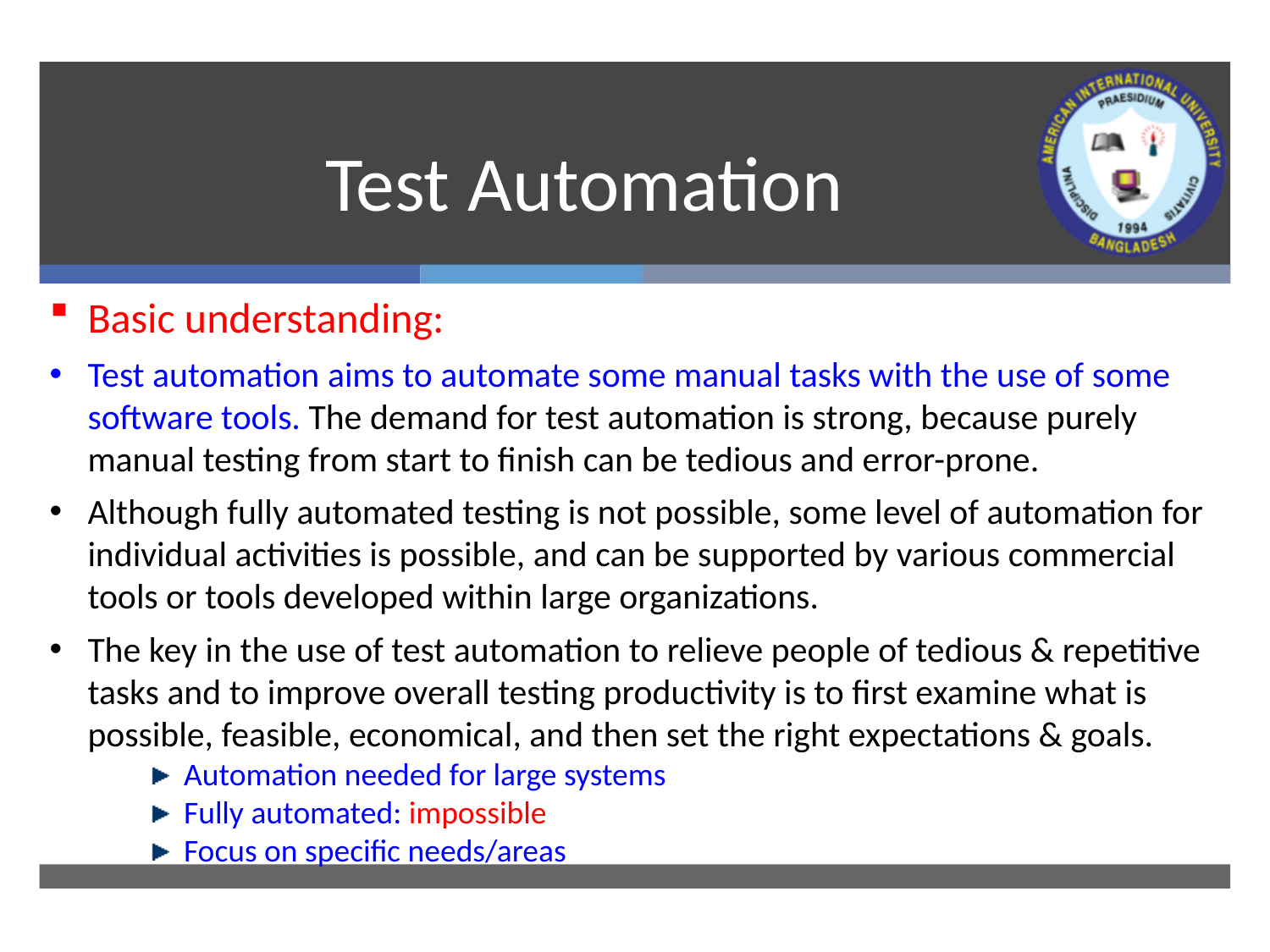

# Test Automation
Basic understanding:
Test automation aims to automate some manual tasks with the use of some software tools. The demand for test automation is strong, because purely manual testing from start to finish can be tedious and error-prone.
Although fully automated testing is not possible, some level of automation for individual activities is possible, and can be supported by various commercial tools or tools developed within large organizations.
The key in the use of test automation to relieve people of tedious & repetitive tasks and to improve overall testing productivity is to first examine what is possible, feasible, economical, and then set the right expectations & goals.
 Automation needed for large systems
 Fully automated: impossible
 Focus on specific needs/areas